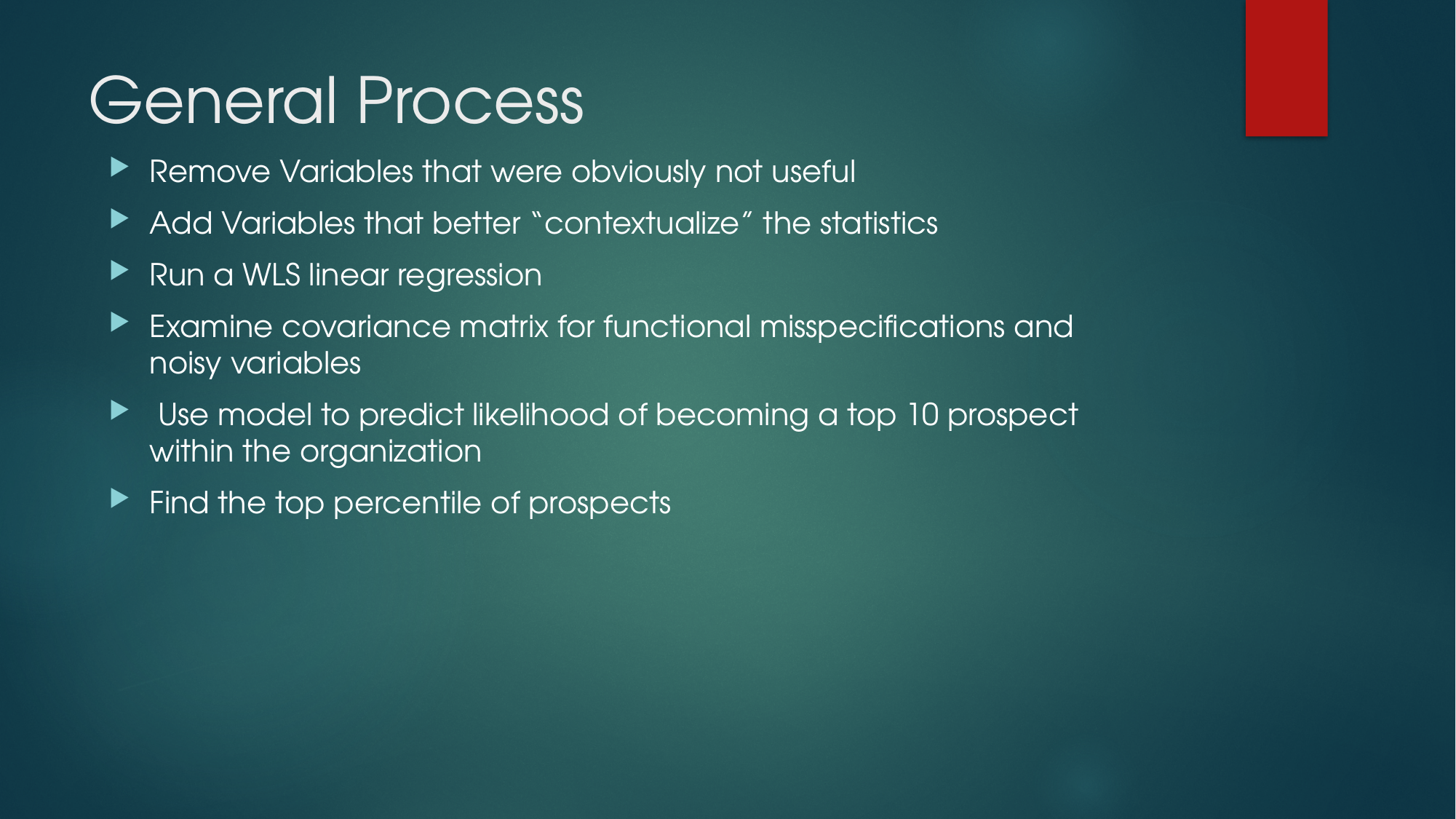

# General Process
Remove Variables that were obviously not useful
Add Variables that better “contextualize” the statistics
Run a WLS linear regression
Examine covariance matrix for functional misspecifications and noisy variables
 Use model to predict likelihood of becoming a top 10 prospect within the organization
Find the top percentile of prospects